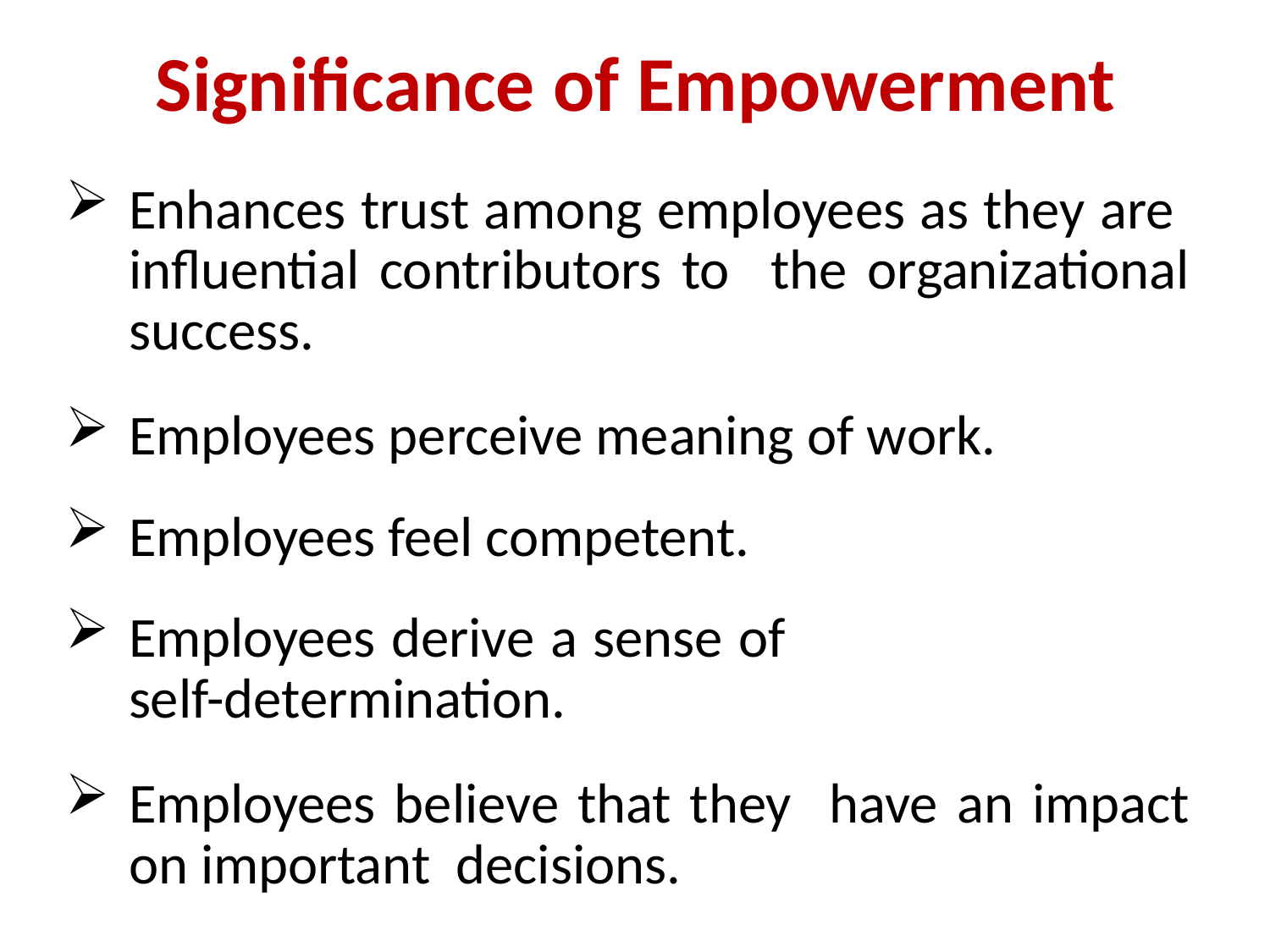

# Significance of Empowerment
Enhances trust among employees as they are  influential contributors to  the organizational success.

Employees perceive meaning of work.

Employees feel competent.

Employees derive a sense of                           self-determination.

Employees believe that they  have an impact on important  decisions.